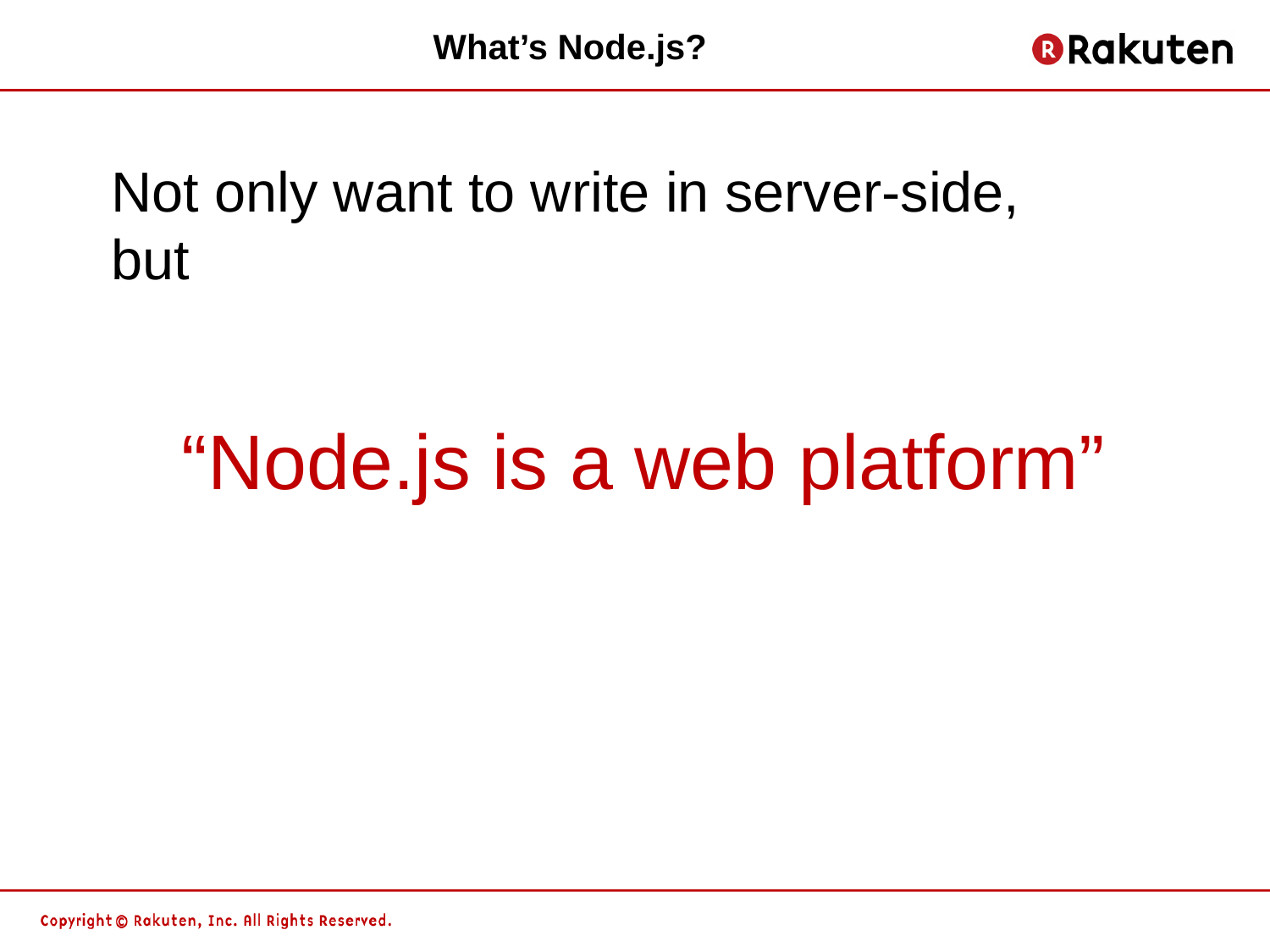

# What’s Node.js?
Not only want to write in server-side,
but
“Node.js is a web platform”